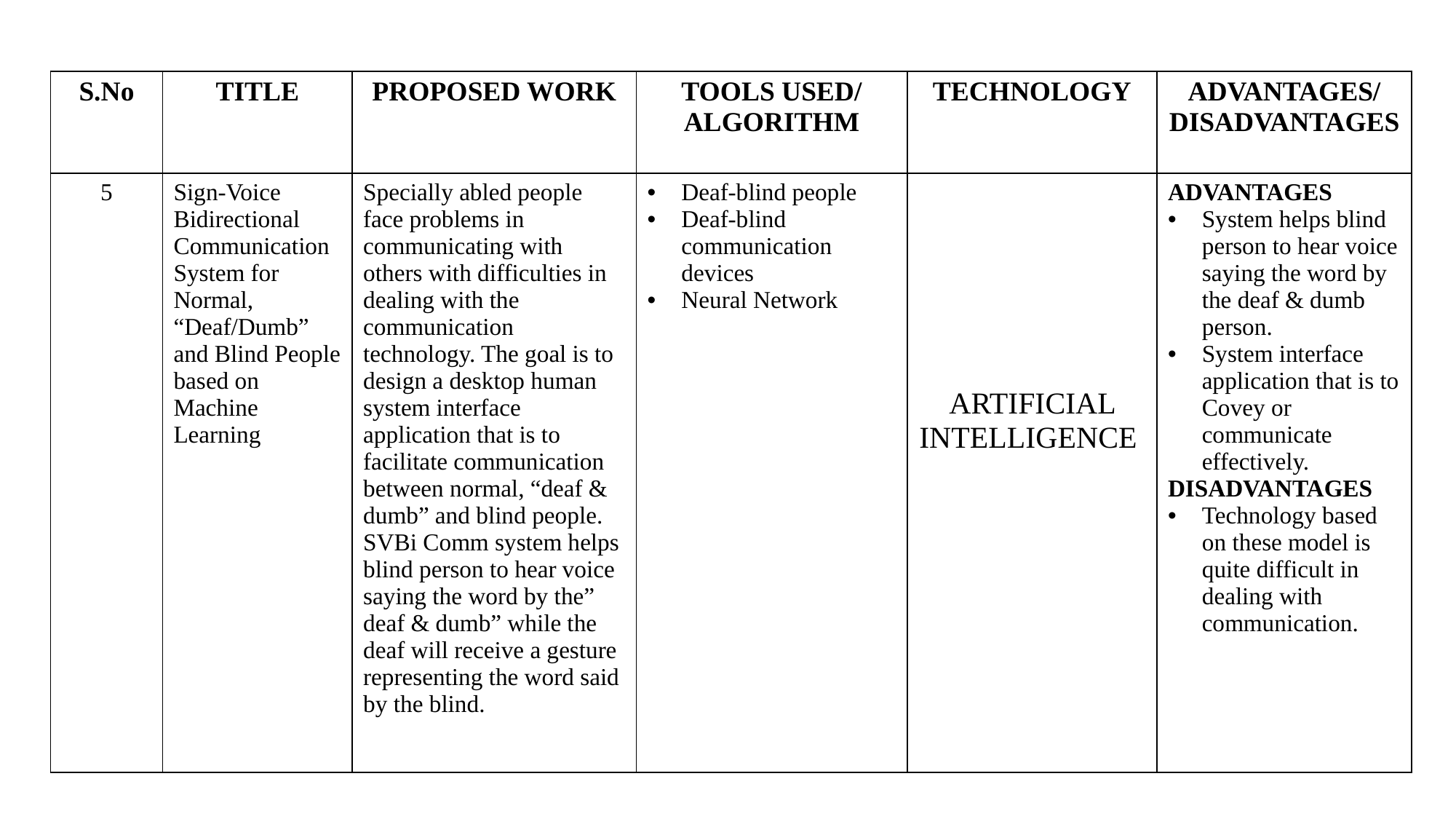

| S.No | TITLE | PROPOSED WORK | TOOLS USED/ ALGORITHM | TECHNOLOGY | ADVANTAGES/ DISADVANTAGES |
| --- | --- | --- | --- | --- | --- |
| 5 | Sign-Voice Bidirectional Communication System for Normal, “Deaf/Dumb” and Blind People based on Machine Learning | Specially abled people face problems in communicating with others with difficulties in dealing with the communication technology. The goal is to design a desktop human system interface application that is to facilitate communication between normal, “deaf & dumb” and blind people.  SVBi Comm system helps blind person to hear voice saying the word by the” deaf & dumb” while the deaf will receive a gesture representing the word said by the blind. | Deaf-blind people  Deaf-blind communication devices Neural Network | ARTIFICIAL INTELLIGENCE | ADVANTAGES System helps blind person to hear voice saying the word by the deaf & dumb person. System interface application that is to Covey or communicate effectively. DISADVANTAGES Technology based on these model is quite difficult in dealing with communication. |